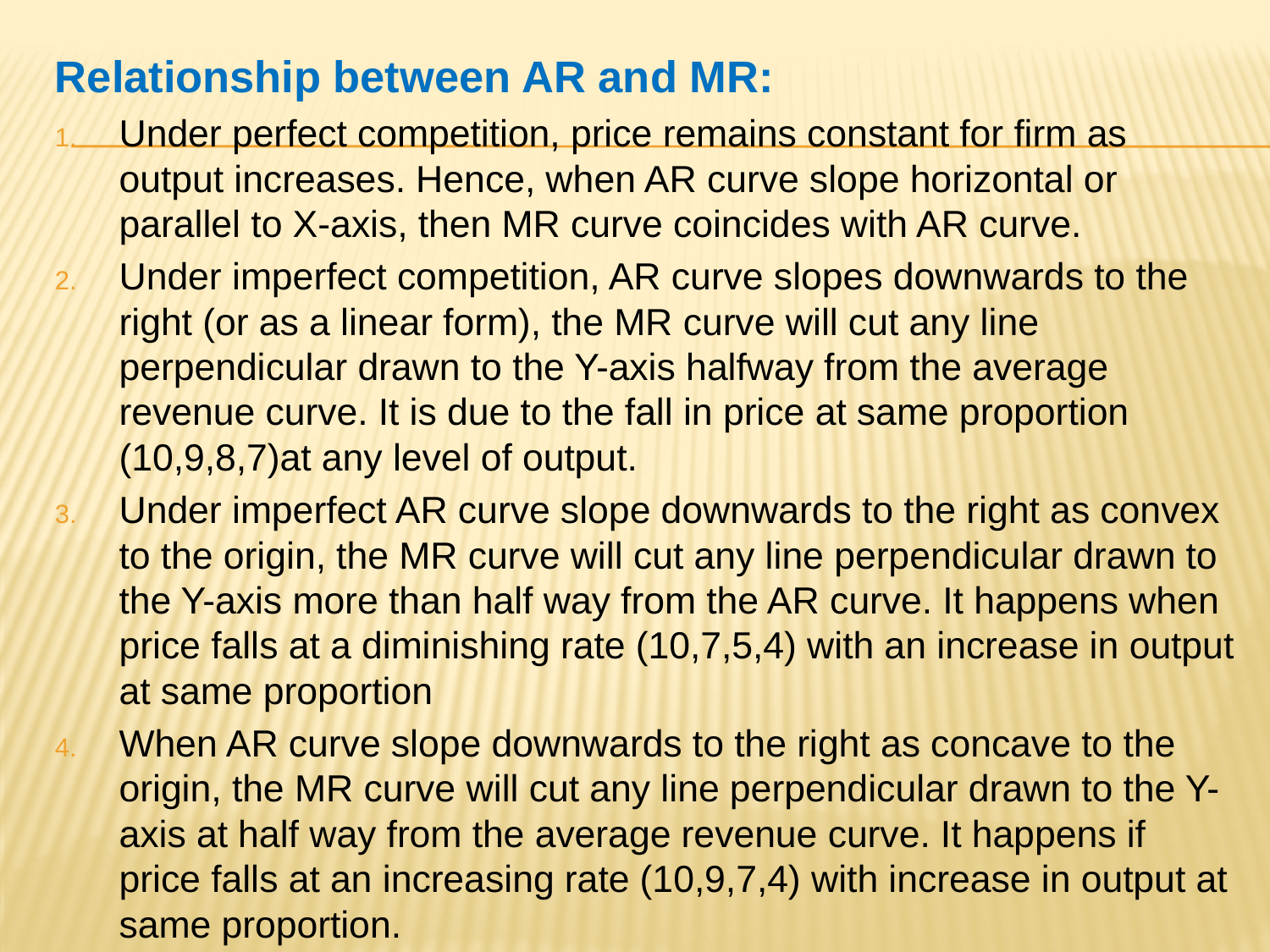

Relationship between AR and MR:
Under perfect competition, price remains constant for firm as output increases. Hence, when AR curve slope horizontal or parallel to X-axis, then MR curve coincides with AR curve.
Under imperfect competition, AR curve slopes downwards to the right (or as a linear form), the MR curve will cut any line perpendicular drawn to the Y-axis halfway from the average revenue curve. It is due to the fall in price at same proportion (10,9,8,7)at any level of output.
Under imperfect AR curve slope downwards to the right as convex to the origin, the MR curve will cut any line perpendicular drawn to the Y-axis more than half way from the AR curve. It happens when price falls at a diminishing rate (10,7,5,4) with an increase in output at same proportion
When AR curve slope downwards to the right as concave to the origin, the MR curve will cut any line perpendicular drawn to the Y-axis at half way from the average revenue curve. It happens if price falls at an increasing rate (10,9,7,4) with increase in output at same proportion.